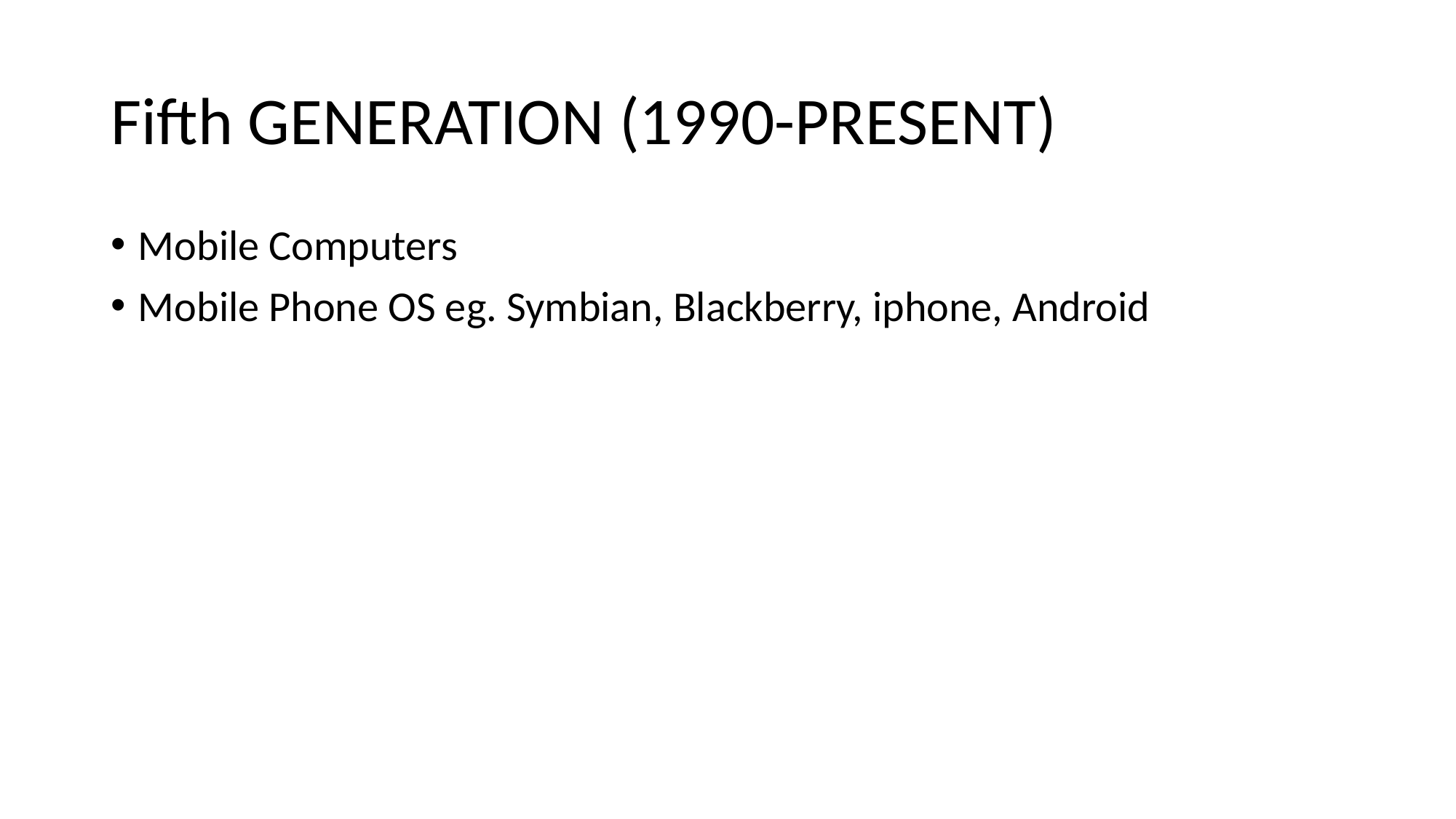

# Fifth GENERATION (1990-PRESENT)
Mobile Computers
Mobile Phone OS eg. Symbian, Blackberry, iphone, Android